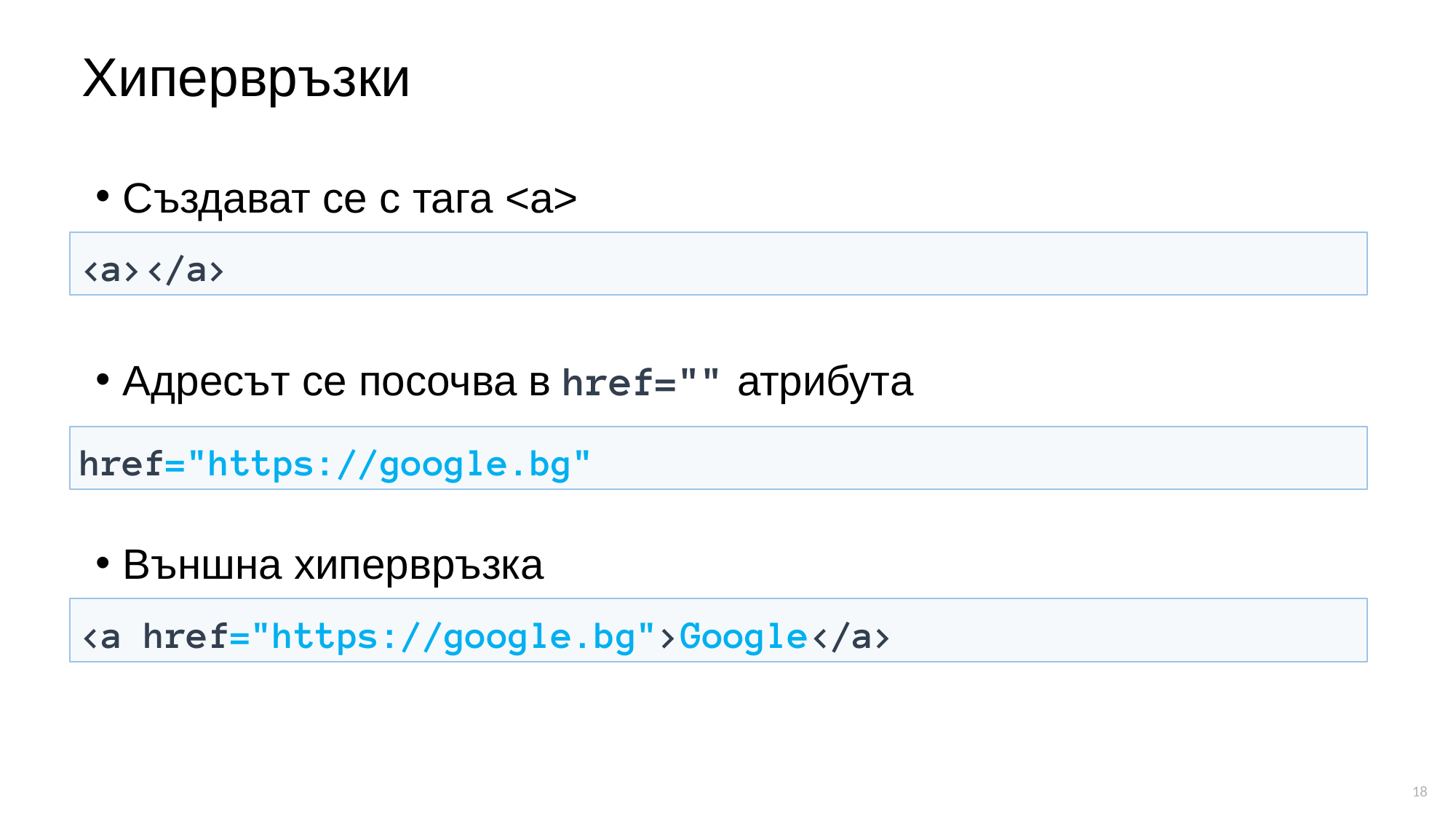

Хипервръзки
Създават се с тага <a>

Адресът се посочва в href="" атрибута

Външна хипервръзка

<a></a>
href="https://google.bg"
<a href="https://google.bg">Google</a>
18